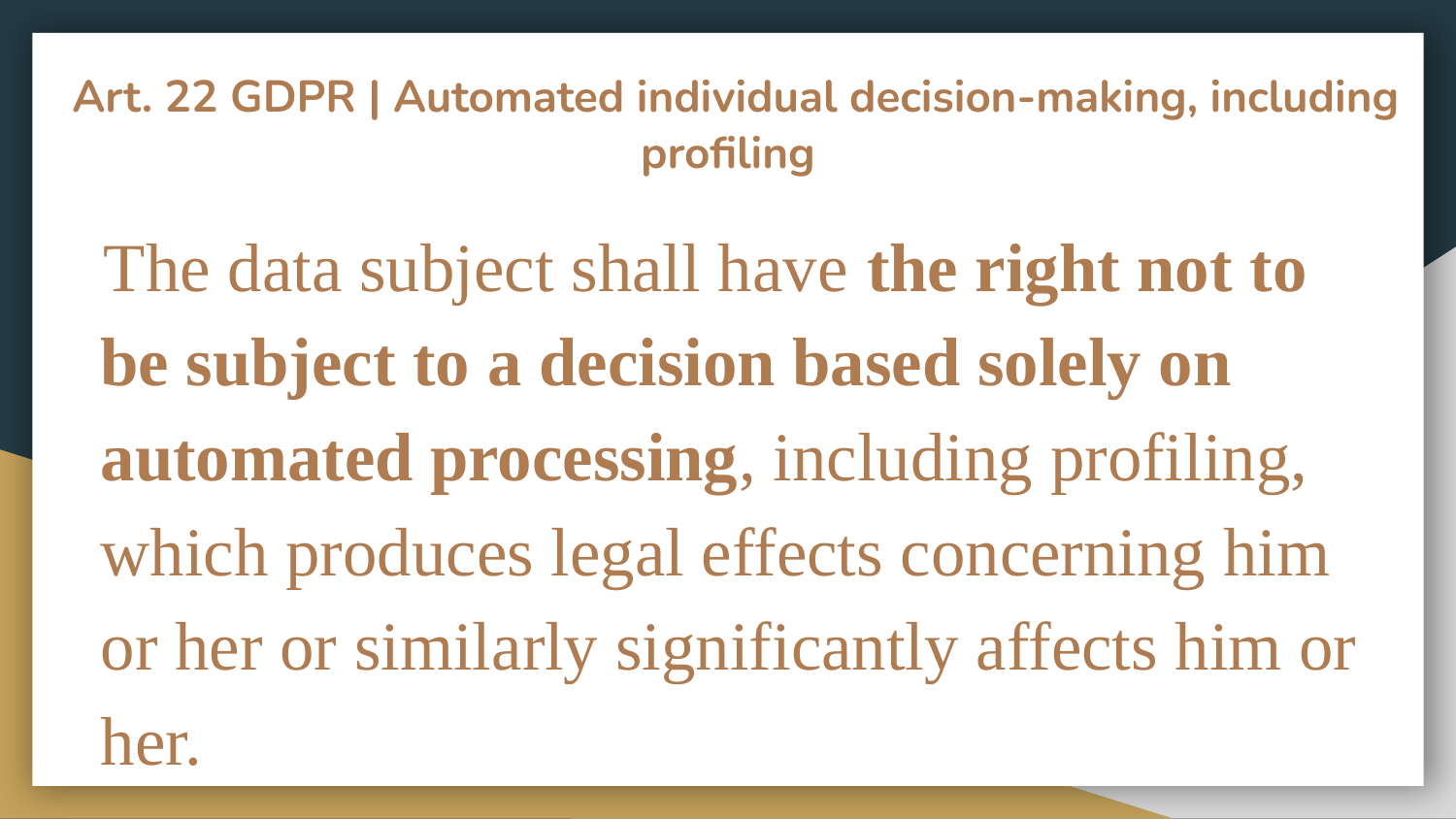

# Art. 22 GDPR | Automated individual decision-making, including profiling

   The data subject shall have the right not to be subject to a decision based solely on automated processing, including profiling, which produces legal effects concerning him or her or similarly significantly affects him or her.